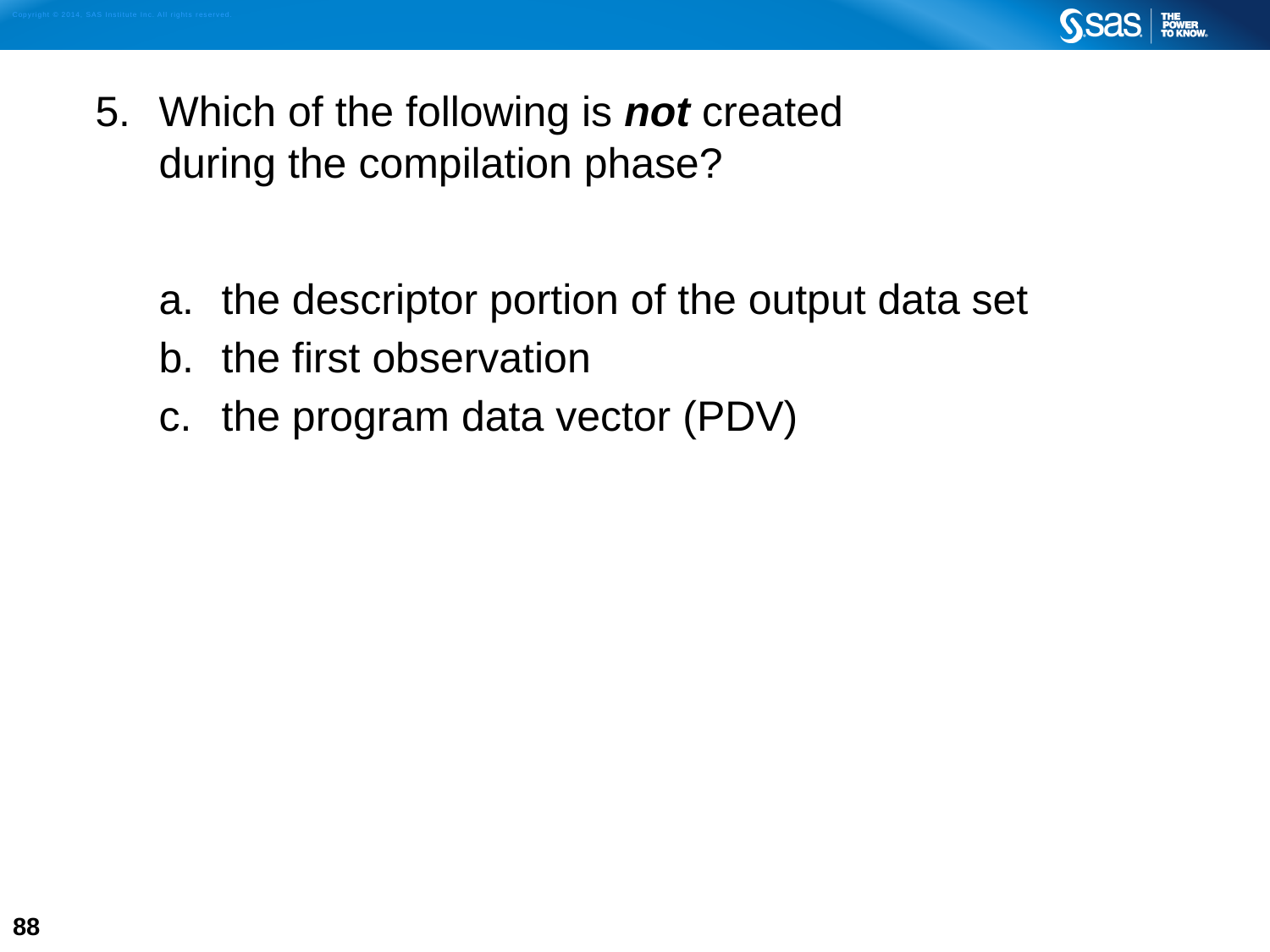

5. 	Which of the following is not created
during the compilation phase?

the descriptor portion of the output data set
the first observation
the program data vector (PDV)